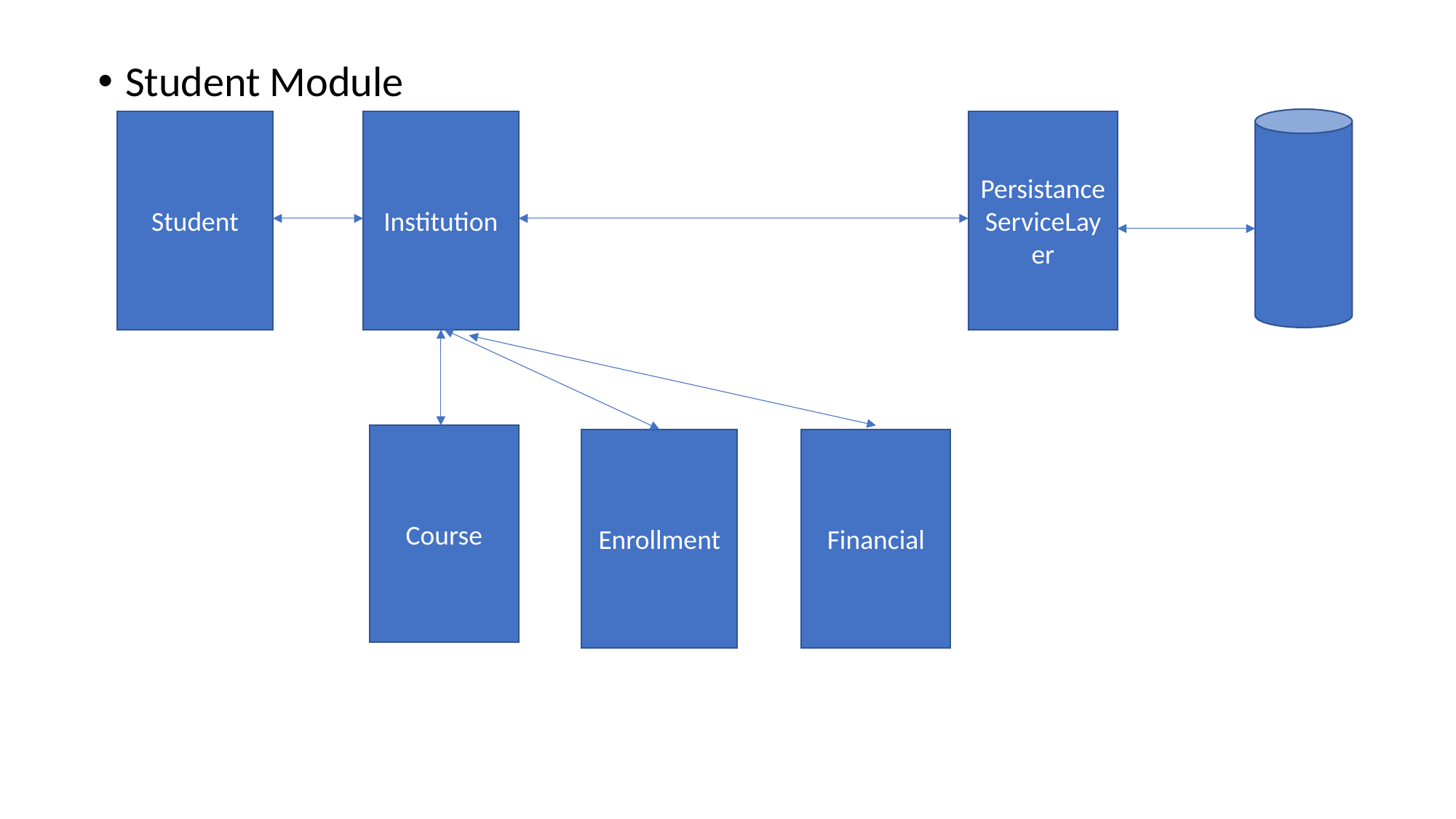

Student Module

Student
Institution
PersistanceServiceLayer
Course
Enrollment
Financial